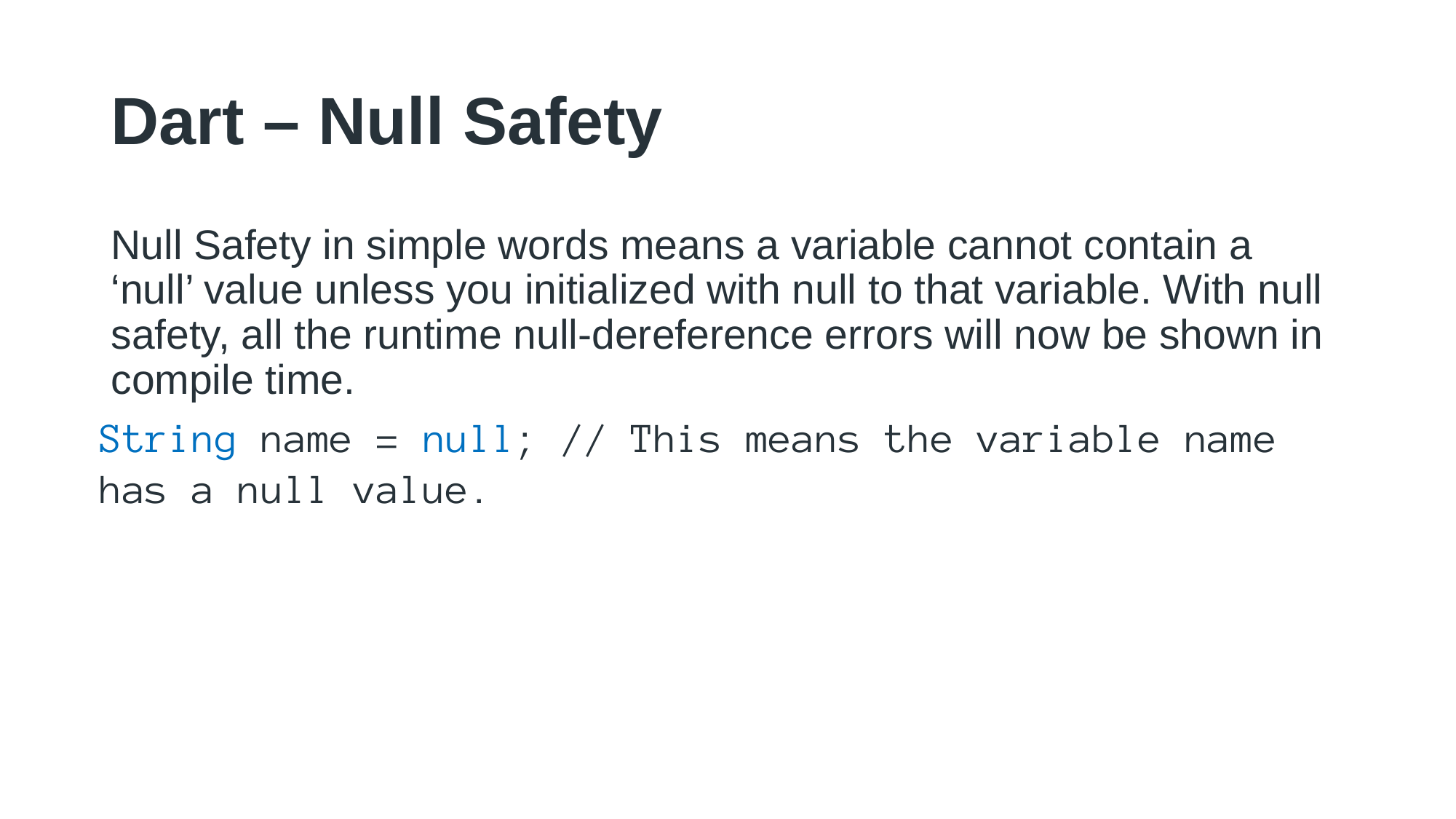

# Dart – Null Safety
Null Safety in simple words means a variable cannot contain a ‘null’ value unless you initialized with null to that variable. With null safety, all the runtime null-dereference errors will now be shown in compile time.

String name = null; // This means the variable name has a null value.